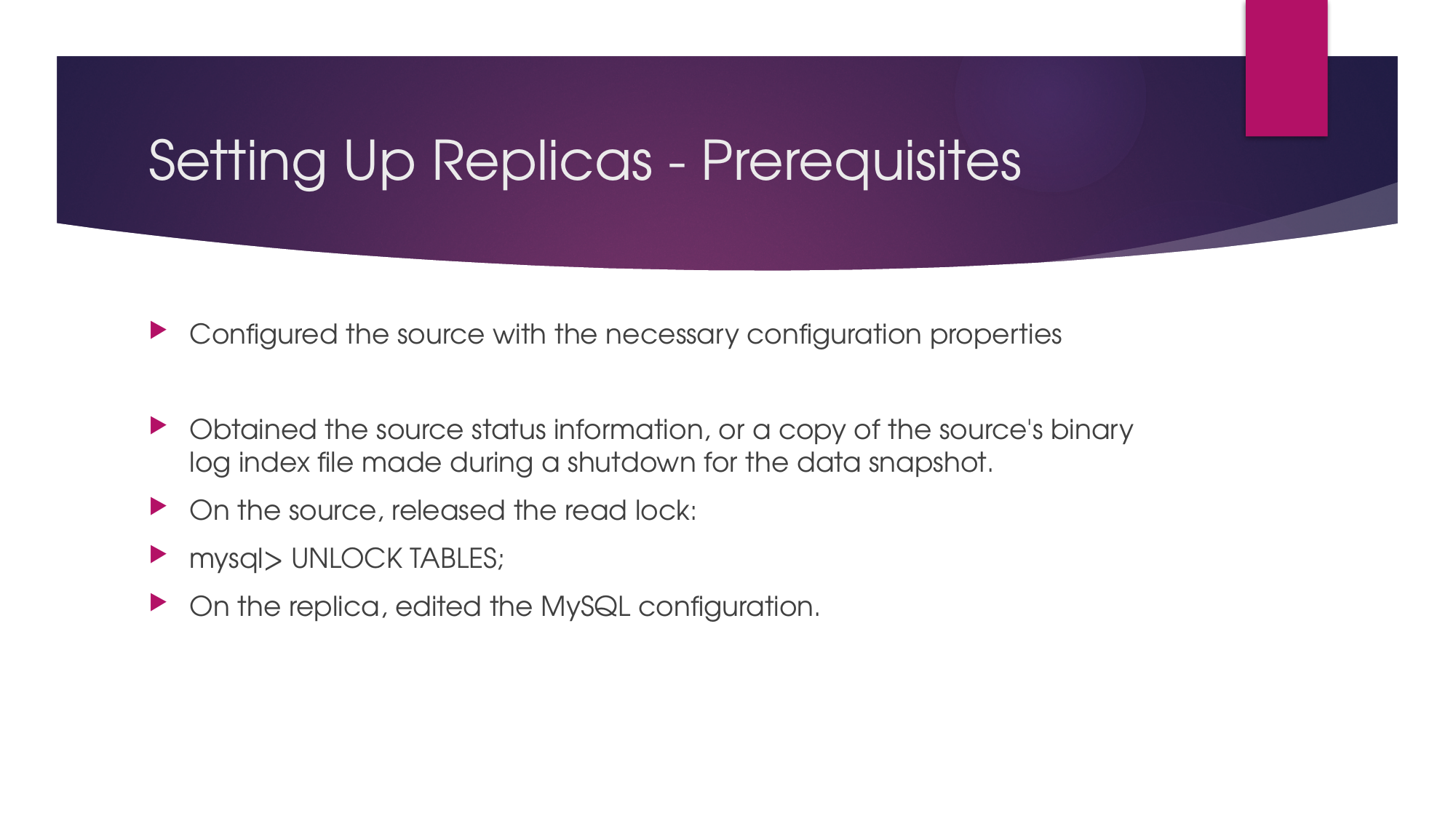

# Setting Up Replicas - Prerequisites
Configured the source with the necessary configuration properties

Obtained the source status information, or a copy of the source's binary log index file made during a shutdown for the data snapshot.
On the source, released the read lock:
mysql> UNLOCK TABLES;
On the replica, edited the MySQL configuration.